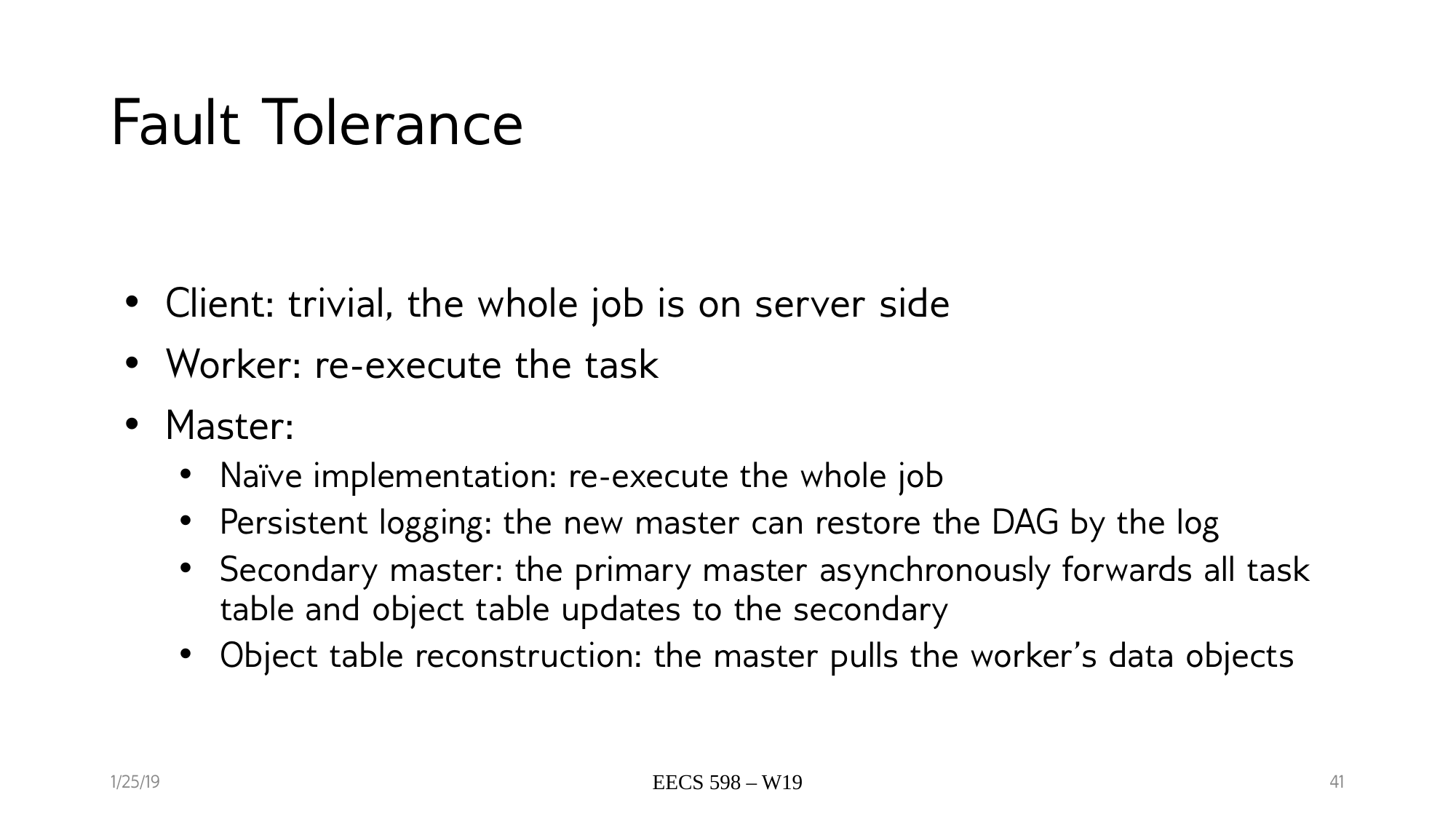

# Fault Tolerance
Client: trivial, the whole job is on server side
Worker: re-execute the task
Master:
Naïve implementation: re-execute the whole job
Persistent logging: the new master can restore the DAG by the log
Secondary master: the primary master asynchronously forwards all task table and object table updates to the secondary
Object table reconstruction: the master pulls the worker’s data objects
1/25/19
EECS 598 – W19
41